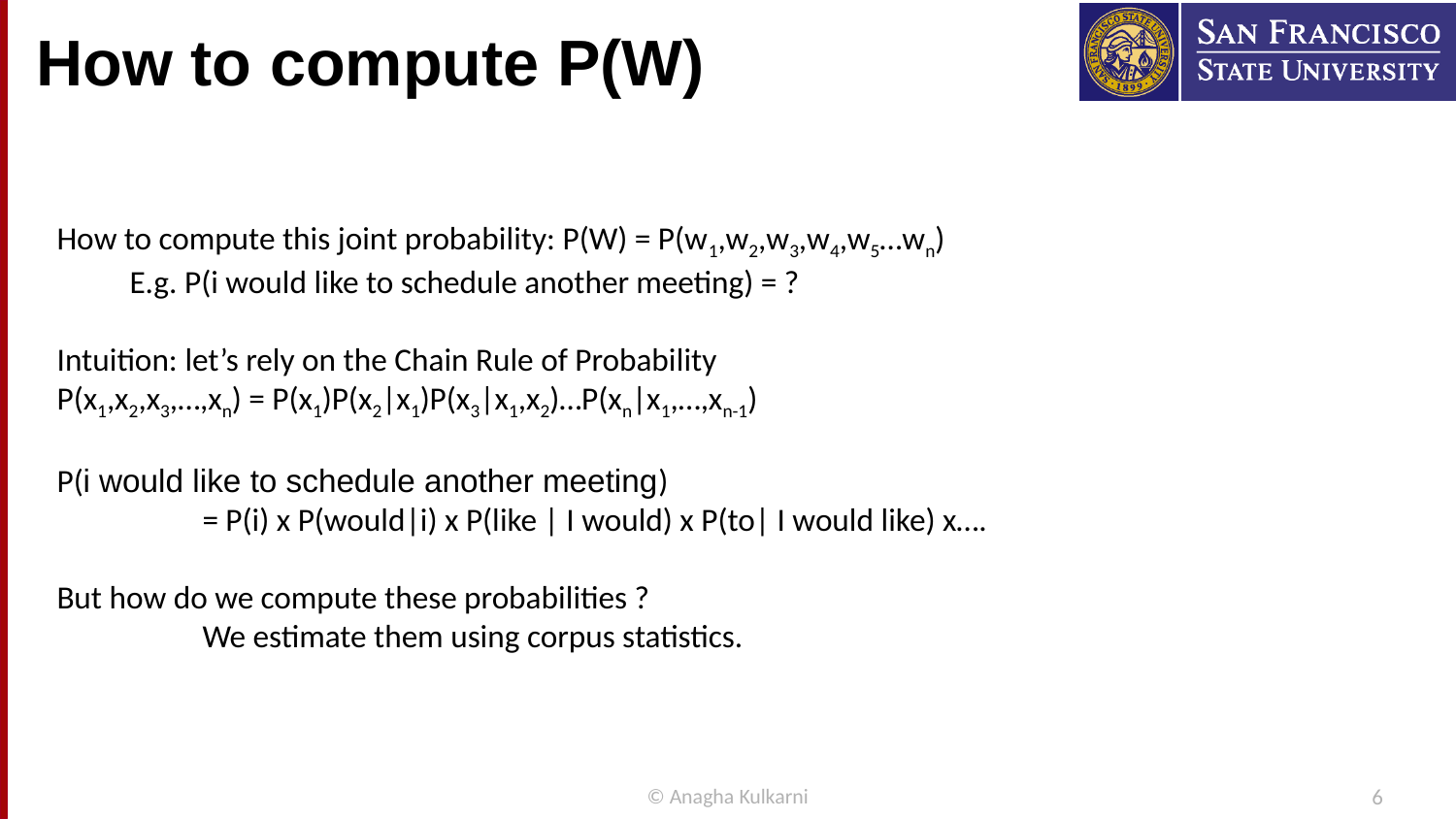

# How to compute P(W)
How to compute this joint probability: P(W) = P(w1,w2,w3,w4,w5…wn)
E.g. P(i would like to schedule another meeting) = ?

Intuition: let’s rely on the Chain Rule of Probability
P(x1,x2,x3,…,xn) = P(x1)P(x2|x1)P(x3|x1,x2)…P(xn|x1,…,xn-1)

P(i would like to schedule another meeting)
	= P(i) x P(would|i) x P(like | I would) x P(to| I would like) x….

But how do we compute these probabilities ?
	We estimate them using corpus statistics.
© Anagha Kulkarni
6